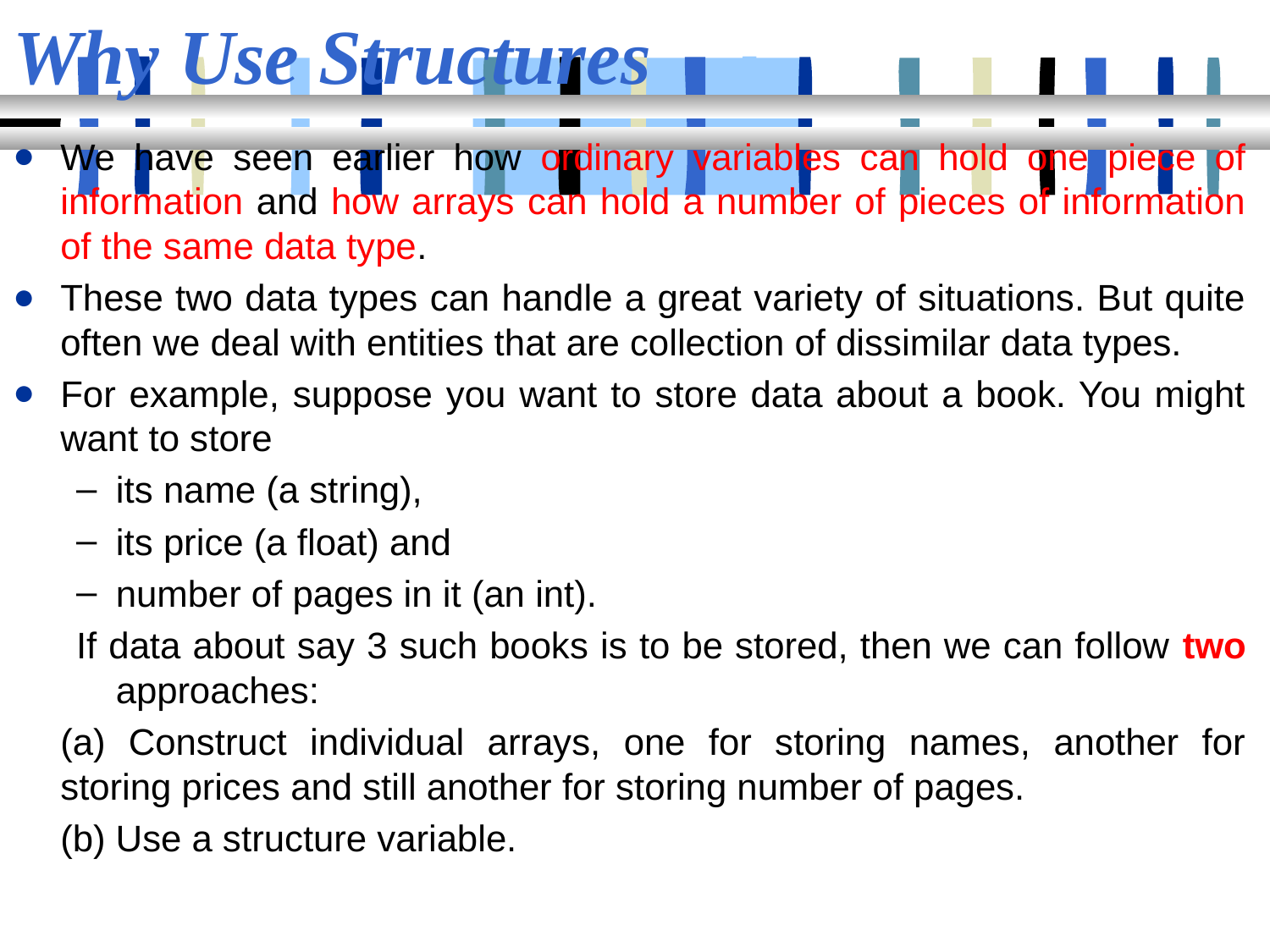

# Why Use Structures
We have seen earlier how ordinary variables can hold one piece of information and how arrays can hold a number of pieces of information of the same data type.
These two data types can handle a great variety of situations. But quite often we deal with entities that are collection of dissimilar data types.
For example, suppose you want to store data about a book. You might want to store
its name (a string),
its price (a float) and
number of pages in it (an int).
If data about say 3 such books is to be stored, then we can follow two approaches:
	(a) Construct individual arrays, one for storing names, another for storing prices and still another for storing number of pages.
	(b) Use a structure variable.